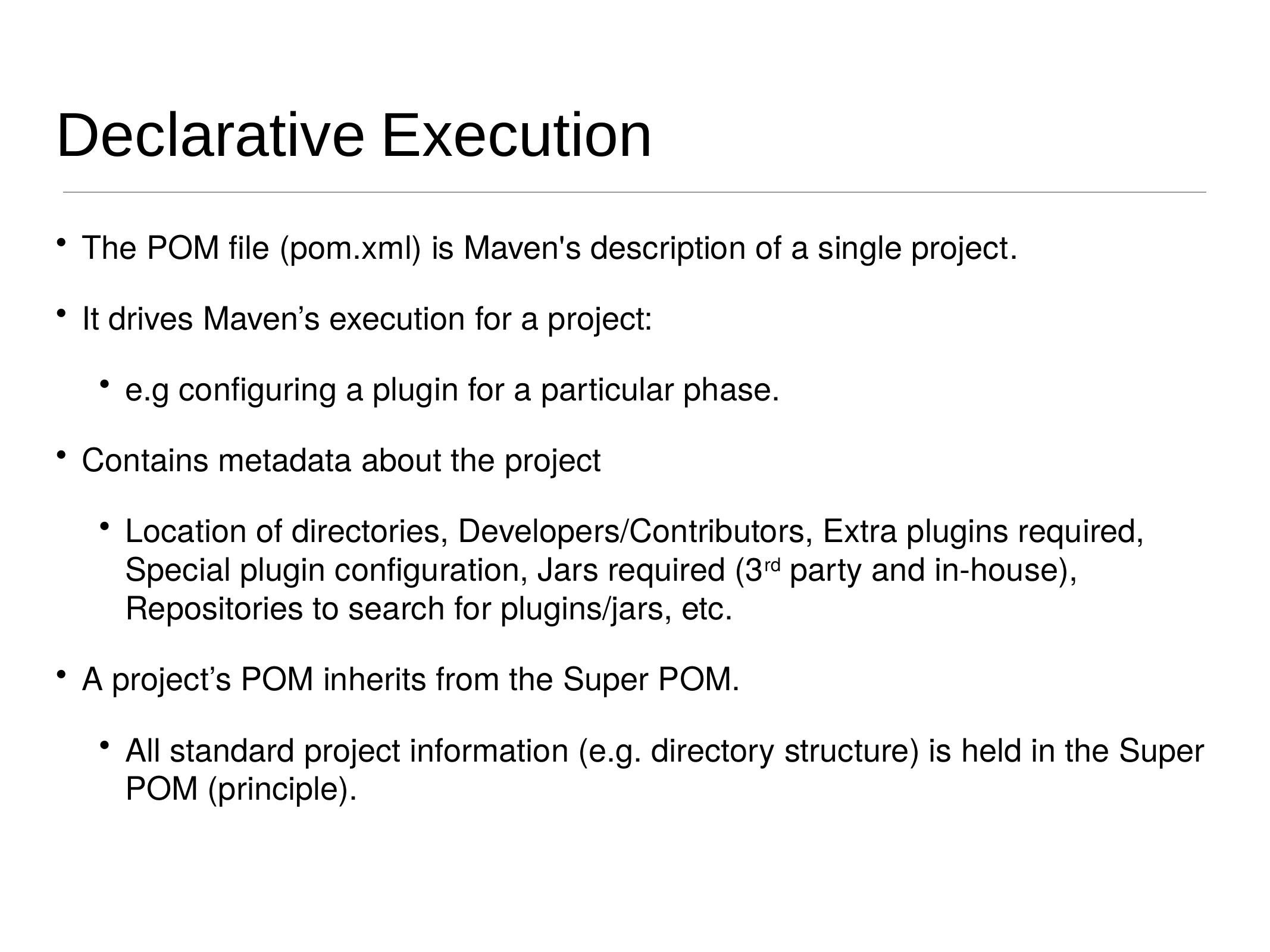

# Declarative Execution
The POM file (pom.xml) is Maven's description of a single project.
It drives Maven’s execution for a project:
e.g configuring a plugin for a particular phase.
Contains metadata about the project
Location of directories, Developers/Contributors, Extra plugins required, Special plugin configuration, Jars required (3rd party and in-house), Repositories to search for plugins/jars, etc.
A project’s POM inherits from the Super POM.
All standard project information (e.g. directory structure) is held in the Super POM (principle).